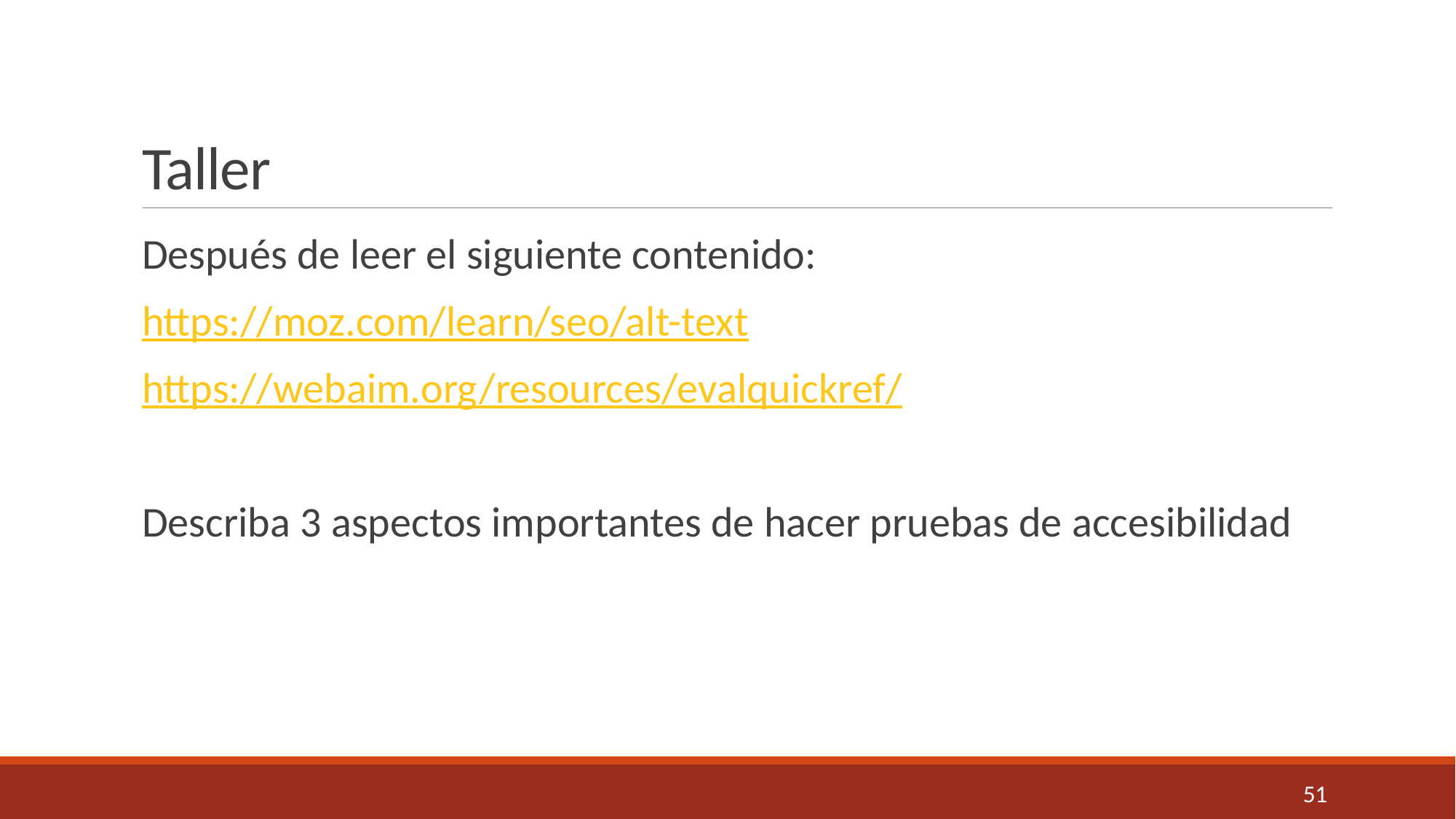

# Taller
Después de leer el siguiente contenido:
https://moz.com/learn/seo/alt-text
https://webaim.org/resources/evalquickref/

Describa 3 aspectos importantes de hacer pruebas de accesibilidad
51